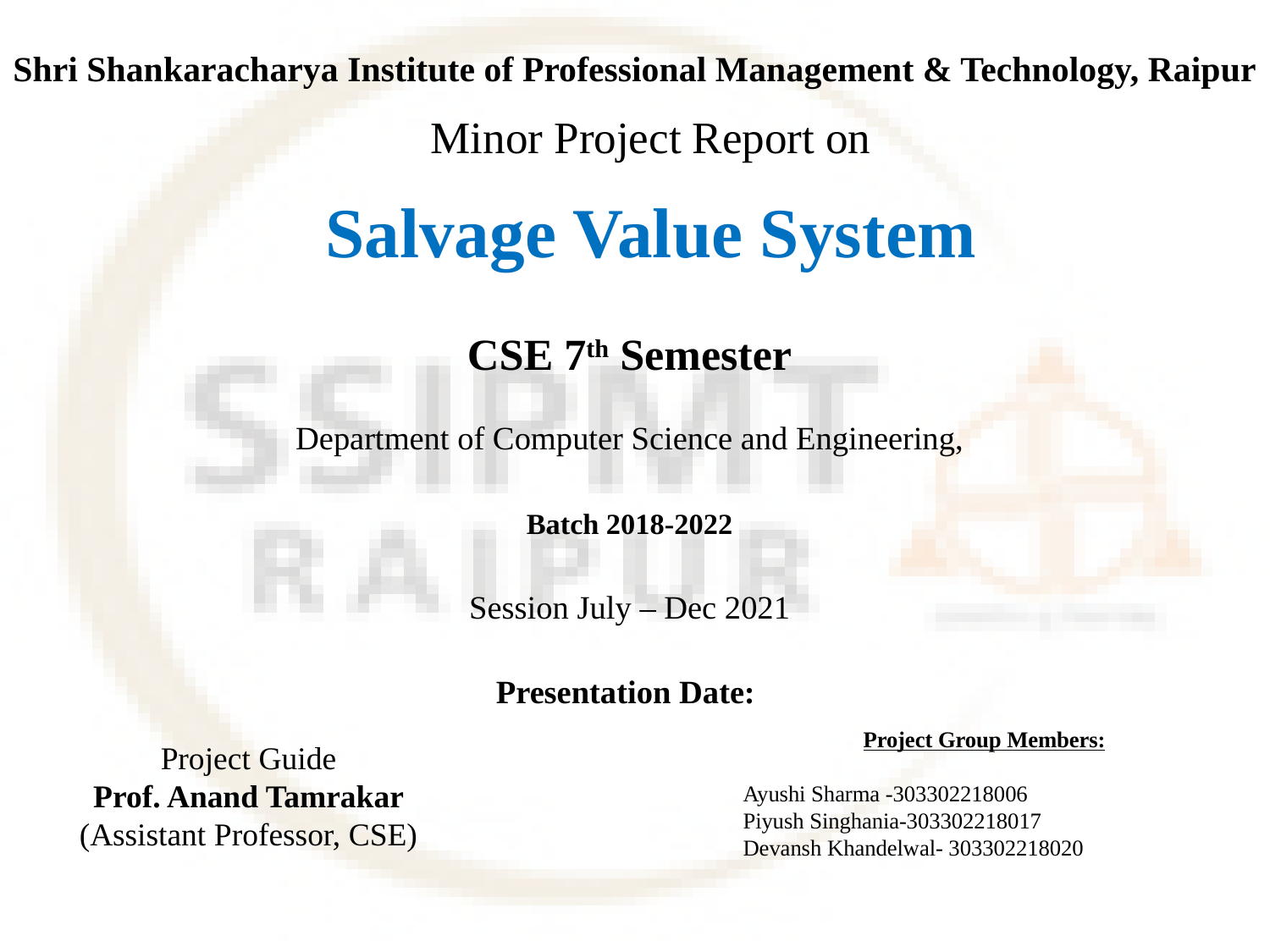

Shri Shankaracharya Institute of Professional Management & Technology, Raipur
Minor Project Report on
# Salvage Value System
CSE 7th Semester

Department of Computer Science and Engineering,

Batch 2018-2022

Session July – Dec 2021

Presentation Date:
Project Guide
Prof. Anand Tamrakar
(Assistant Professor, CSE)

Project Group Members:

Ayushi Sharma -303302218006
Piyush Singhania-303302218017
Devansh Khandelwal- 303302218020